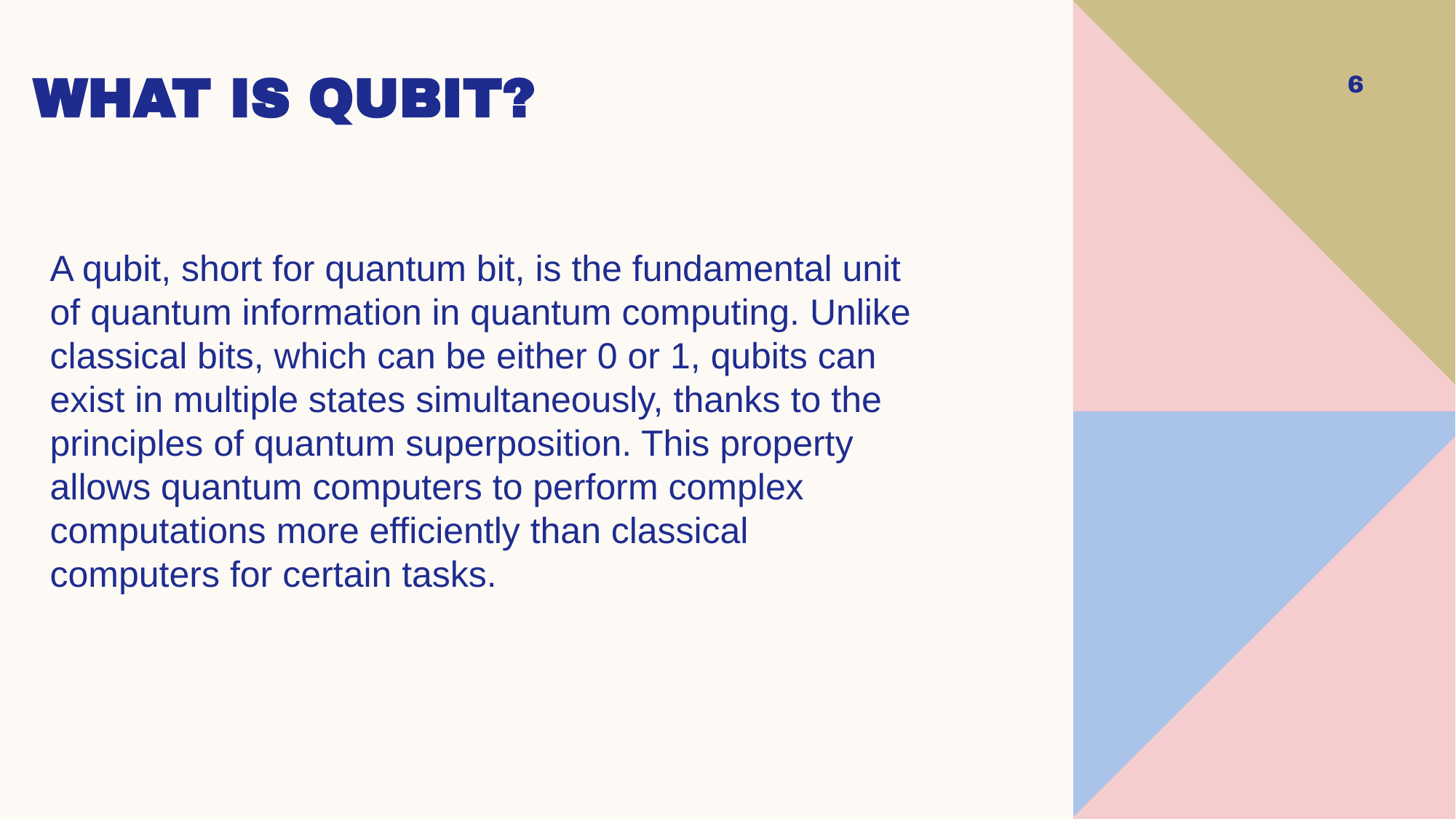

# What is qubit?
6
A qubit, short for quantum bit, is the fundamental unit of quantum information in quantum computing. Unlike classical bits, which can be either 0 or 1, qubits can exist in multiple states simultaneously, thanks to the principles of quantum superposition. This property allows quantum computers to perform complex computations more efficiently than classical computers for certain tasks.